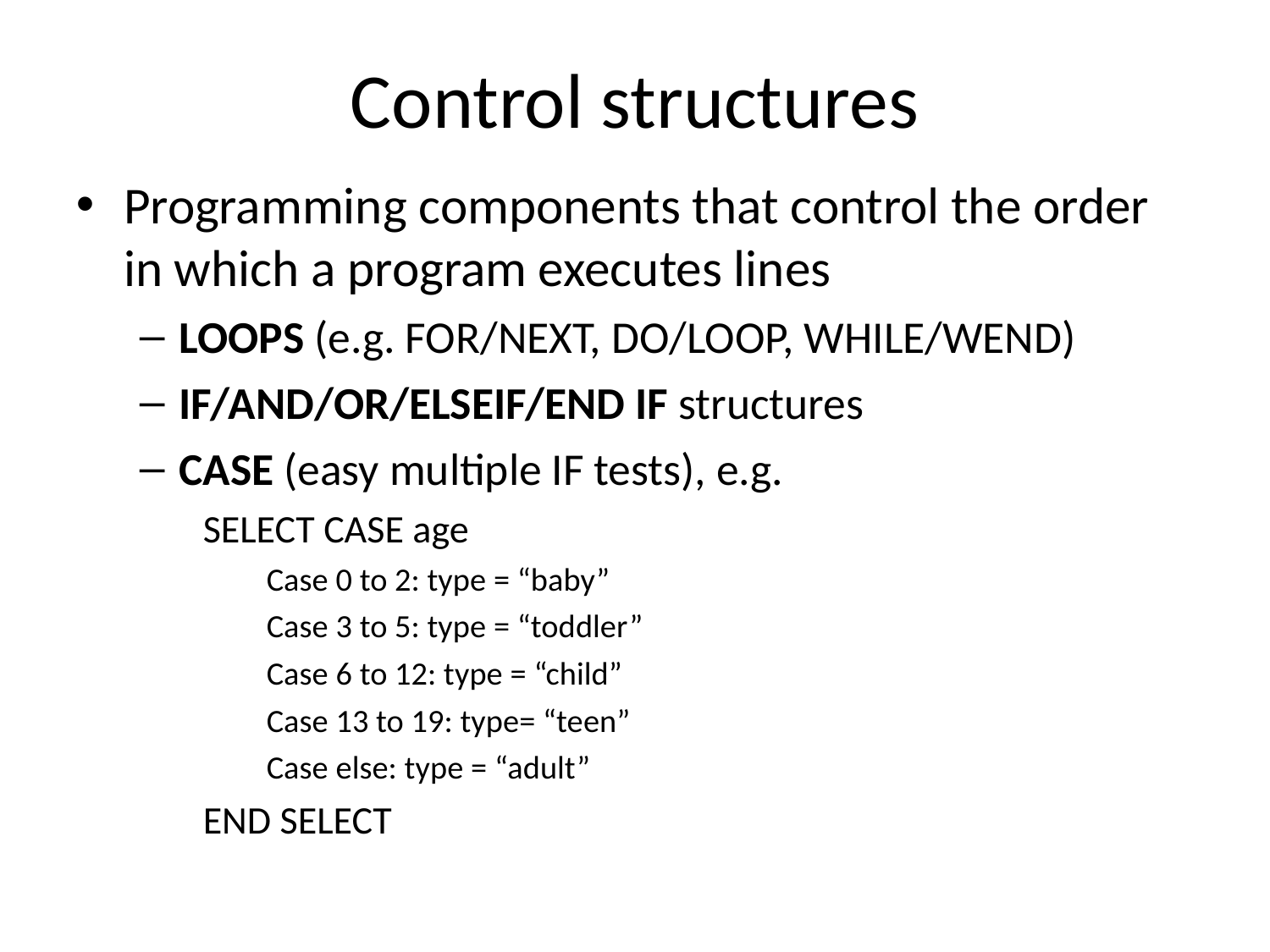

# Control structures
Programming components that control the order in which a program executes lines
LOOPS (e.g. FOR/NEXT, DO/LOOP, WHILE/WEND)
IF/AND/OR/ELSEIF/END IF structures
CASE (easy multiple IF tests), e.g.
SELECT CASE age
Case 0 to 2: type = “baby”
Case 3 to 5: type = “toddler”
Case 6 to 12: type = “child”
Case 13 to 19: type= “teen”
Case else: type = “adult”
END SELECT